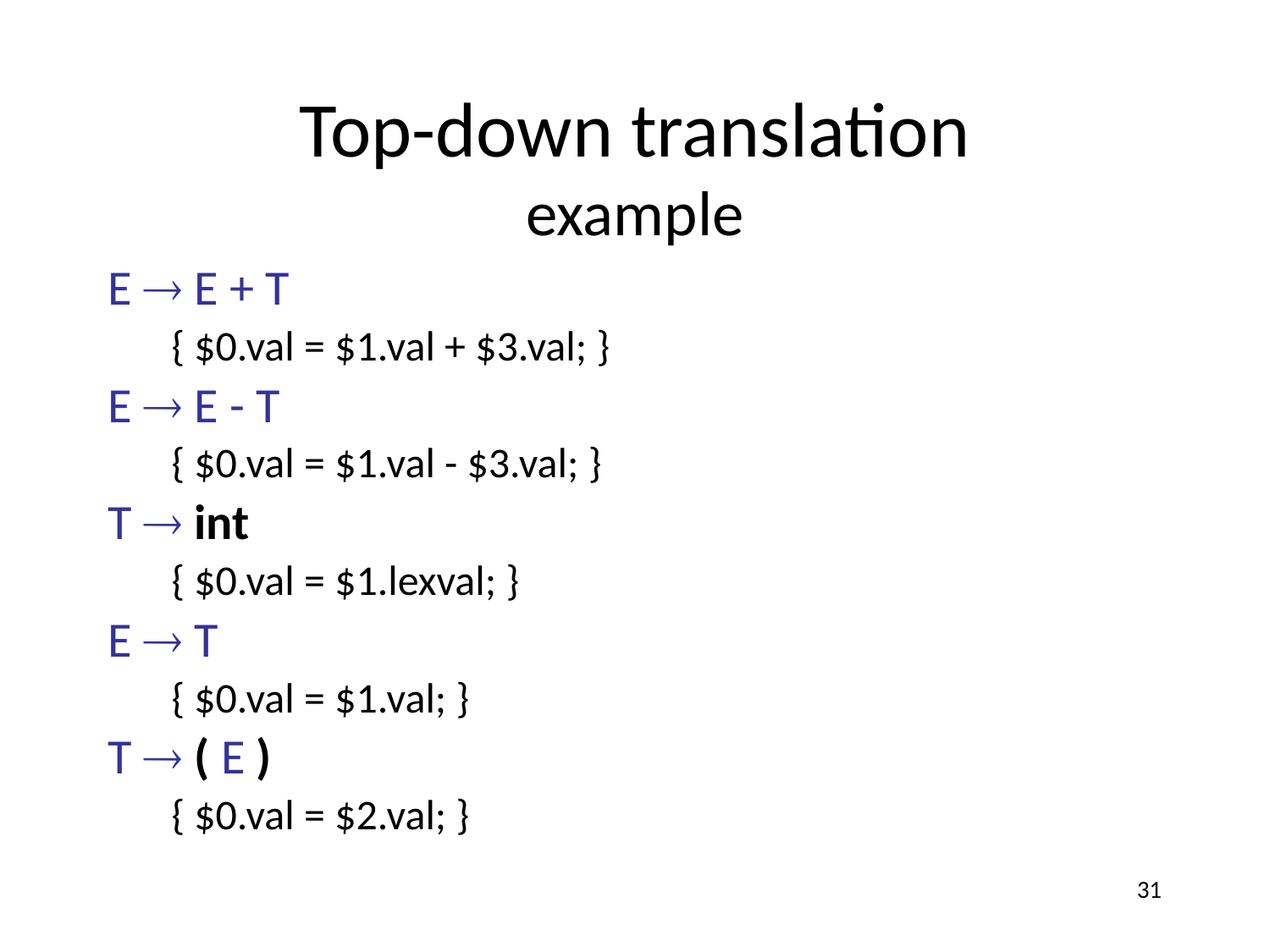

# Top-down translation example
E → E + T
{ $0.val = $1.val + $3.val; }
E → E - T
{ $0.val = $1.val - $3.val; }
T → int
{ $0.val = $1.lexval; }
E → T
{ $0.val = $1.val; }
T → ( E )
{ $0.val = $2.val; }
31